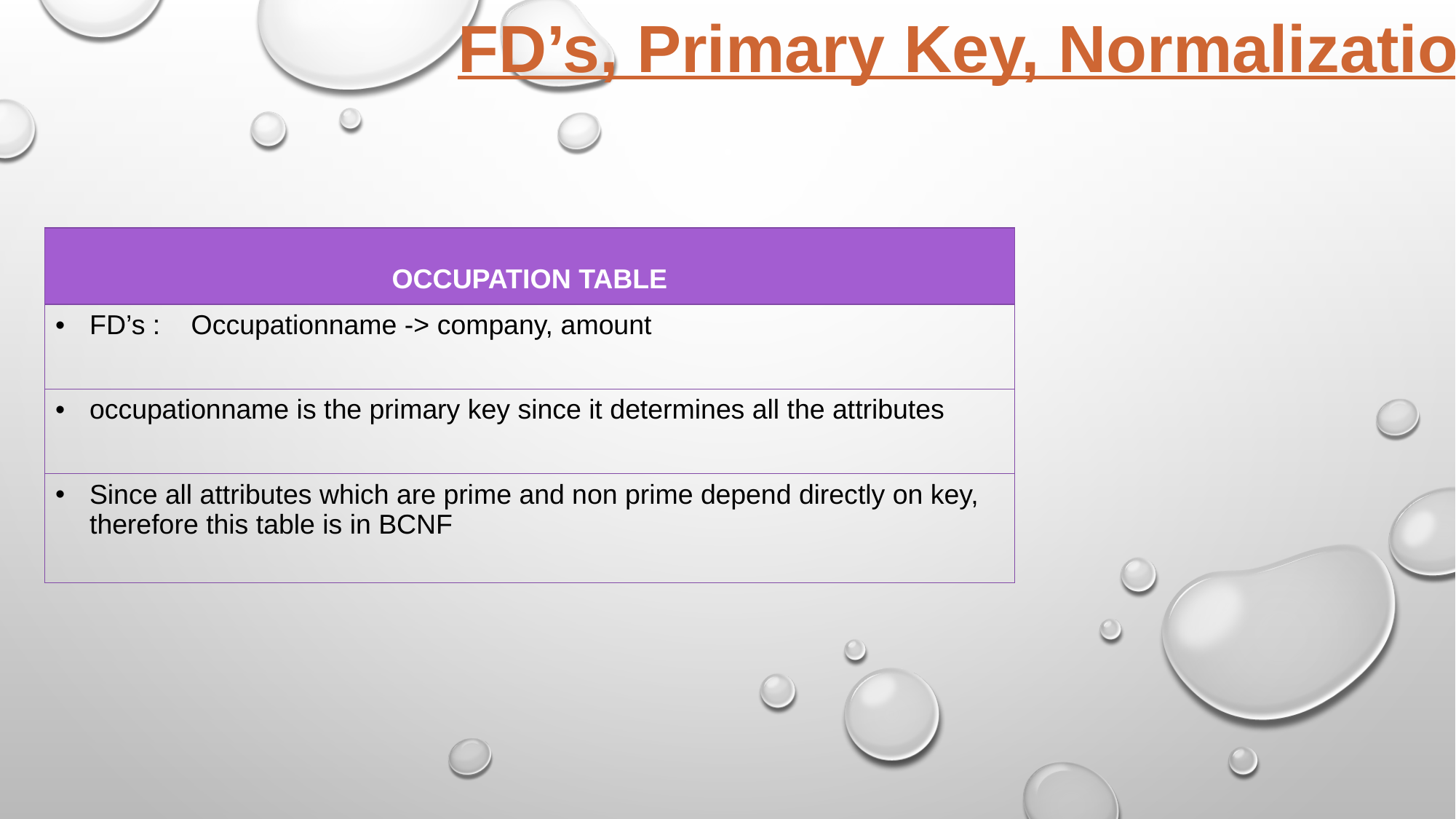

FD’s, Primary Key, Normalization
| OCCUPATION TABLE |
| --- |
| FD’s : Occupationname -> company, amount |
| occupationname is the primary key since it determines all the attributes |
| Since all attributes which are prime and non prime depend directly on key, therefore this table is in BCNF |